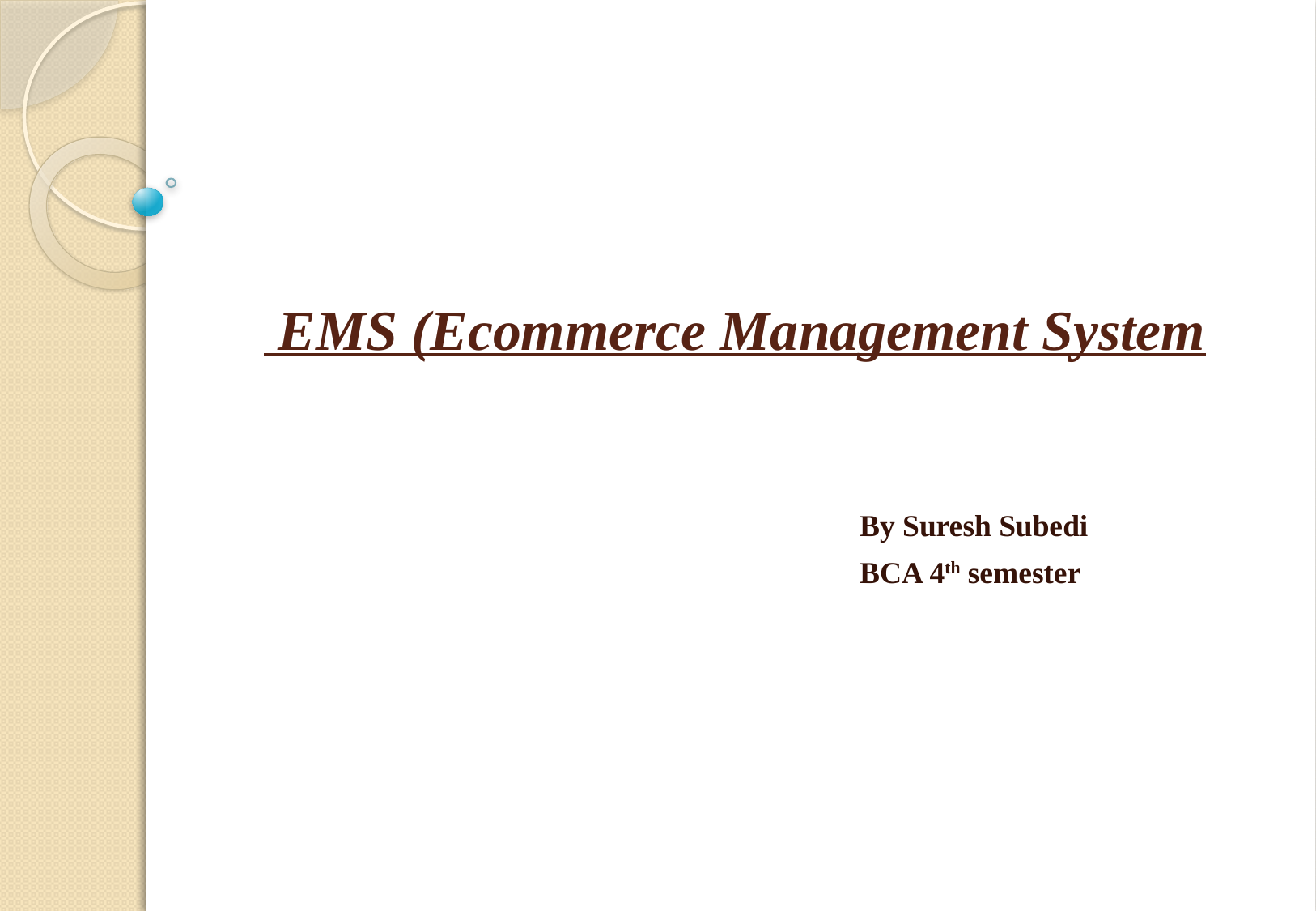

# EMS (Ecommerce Management System
By Suresh Subedi
BCA 4th semester